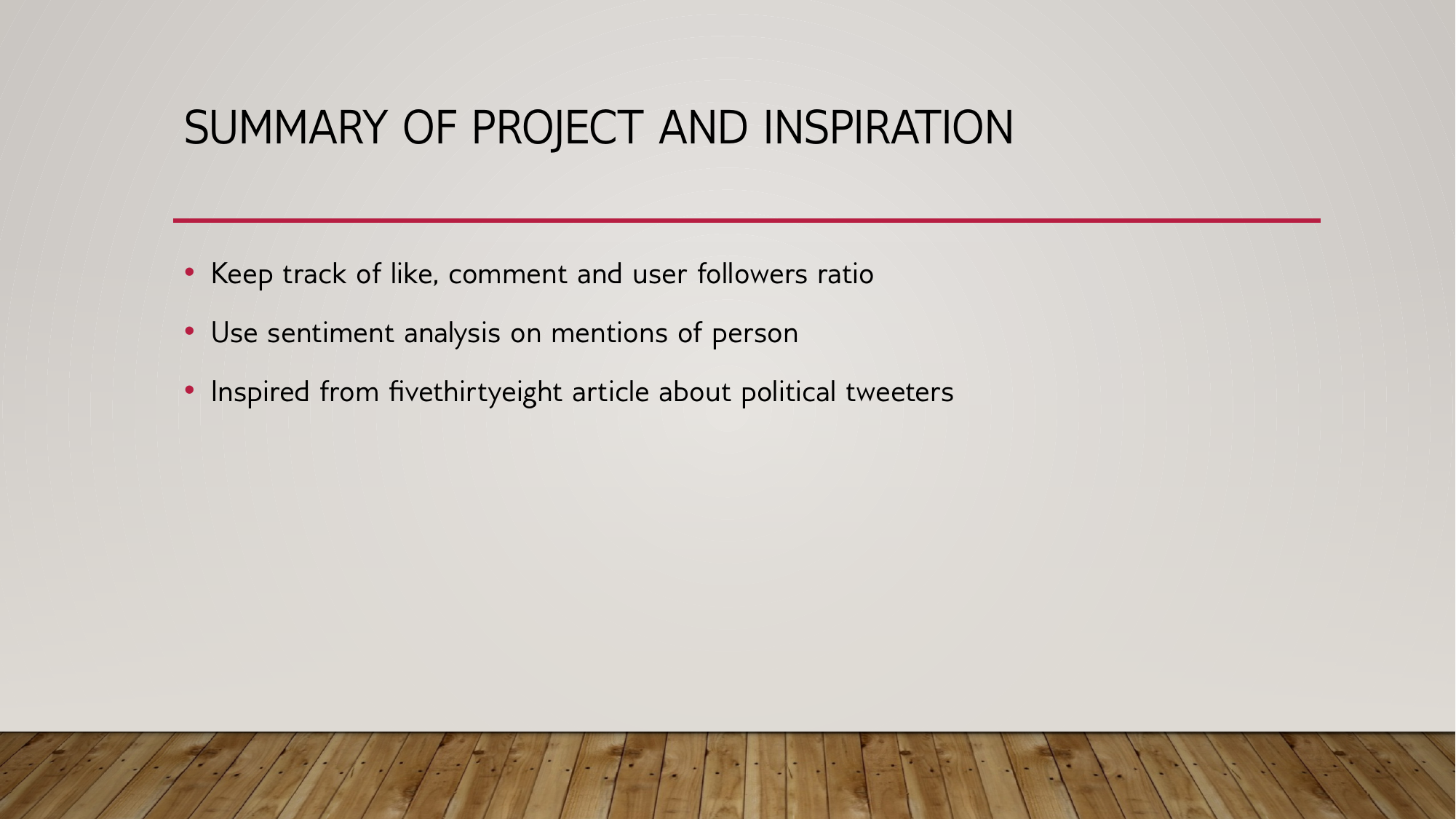

# Summary of Project and Inspiration
Keep track of like, comment and user followers ratio
Use sentiment analysis on mentions of person
Inspired from fivethirtyeight article about political tweeters